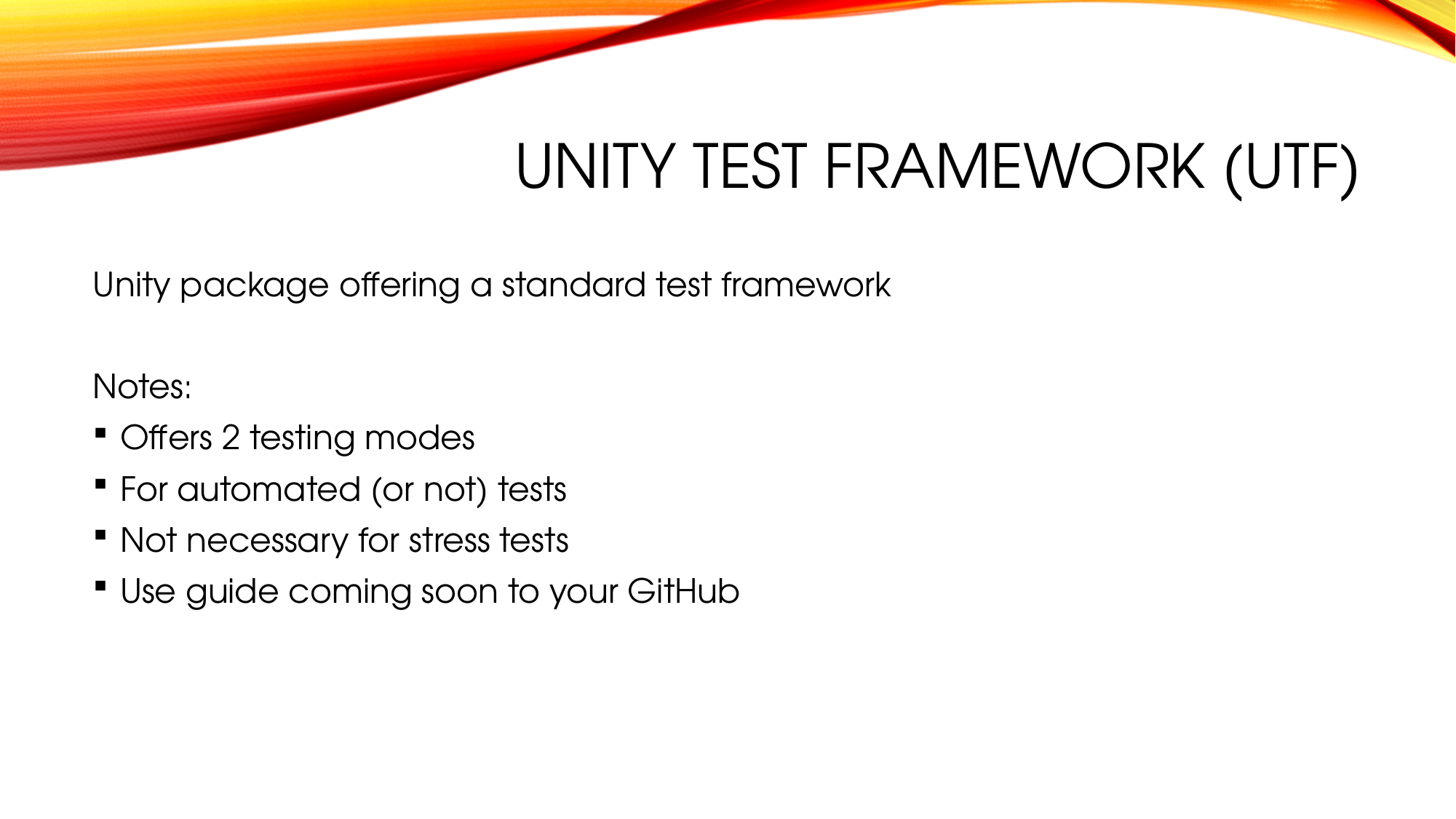

# Unity Test Framework (UTF)
Unity package offering a standard test framework

Notes:
Offers 2 testing modes
For automated (or not) tests
Not necessary for stress tests
Use guide coming soon to your GitHub